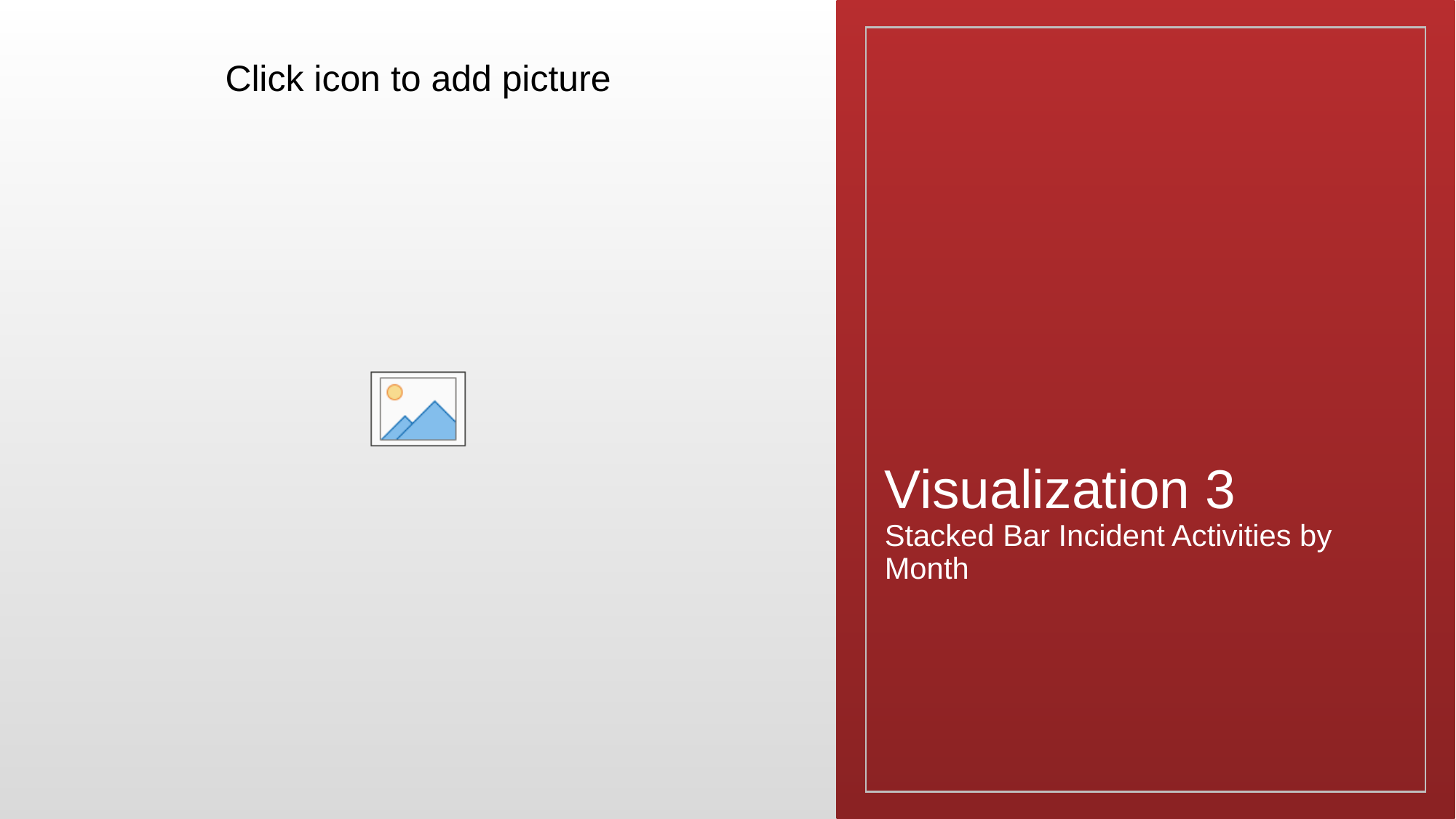

# Visualization 3 Stacked Bar Incident Activities by Month